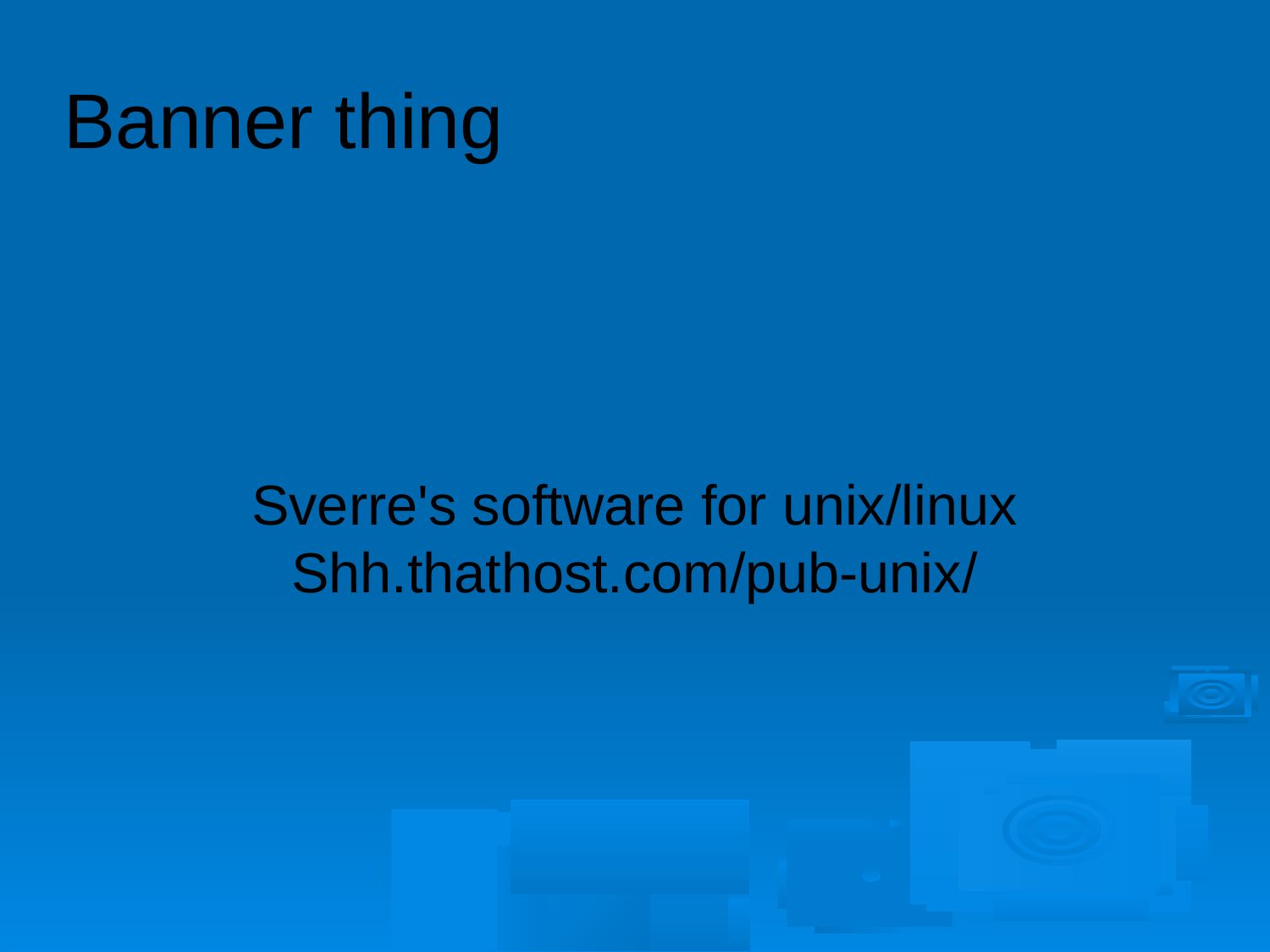

Banner thing
Sverre's software for unix/linux
Shh.thathost.com/pub-unix/